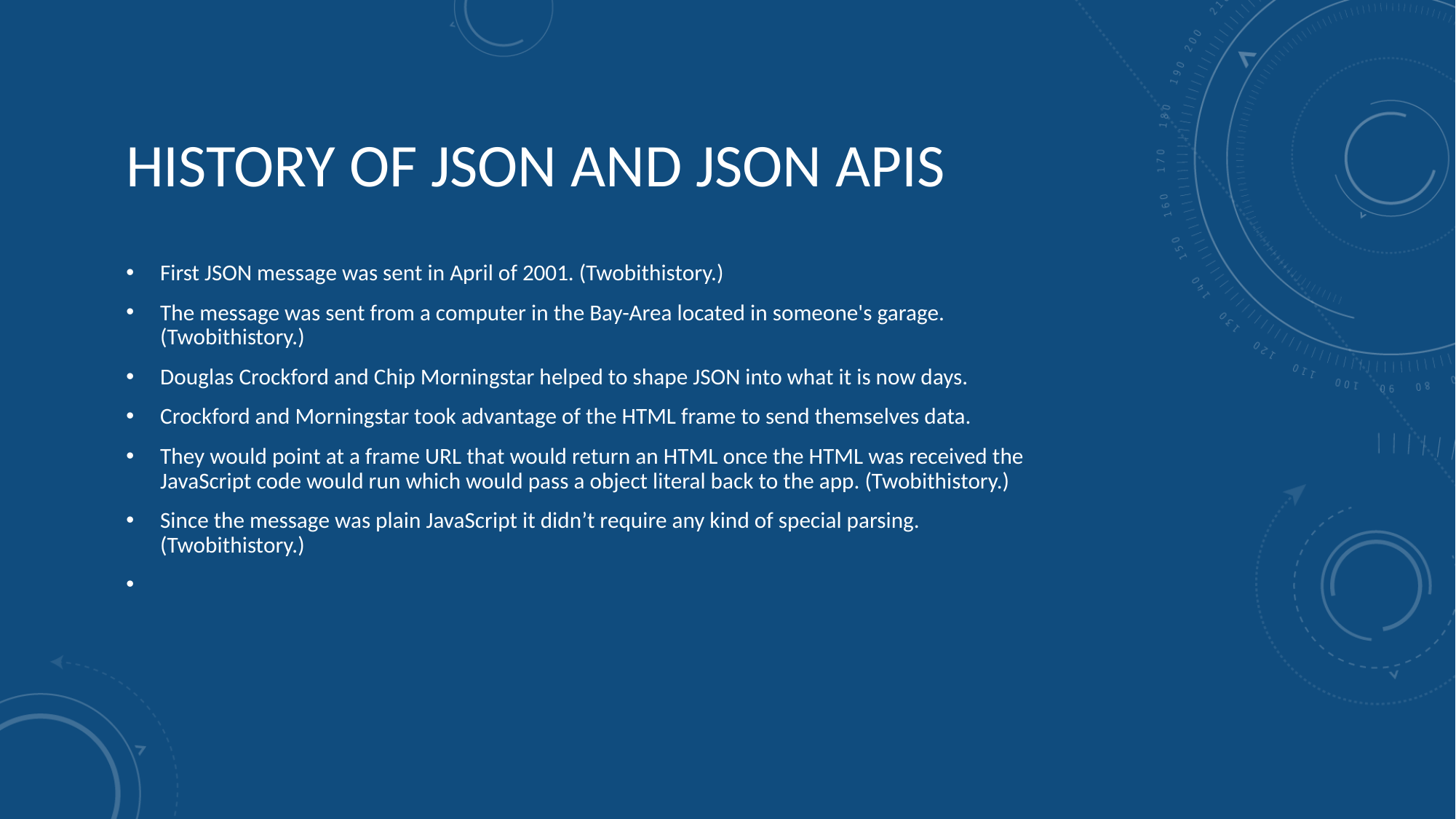

# History of json and Json Apis
First JSON message was sent in April of 2001. (Twobithistory.)
The message was sent from a computer in the Bay-Area located in someone's garage. (Twobithistory.)
Douglas Crockford and Chip Morningstar helped to shape JSON into what it is now days.
Crockford and Morningstar took advantage of the HTML frame to send themselves data.
They would point at a frame URL that would return an HTML once the HTML was received the JavaScript code would run which would pass a object literal back to the app. (Twobithistory.)
Since the message was plain JavaScript it didn’t require any kind of special parsing. (Twobithistory.)